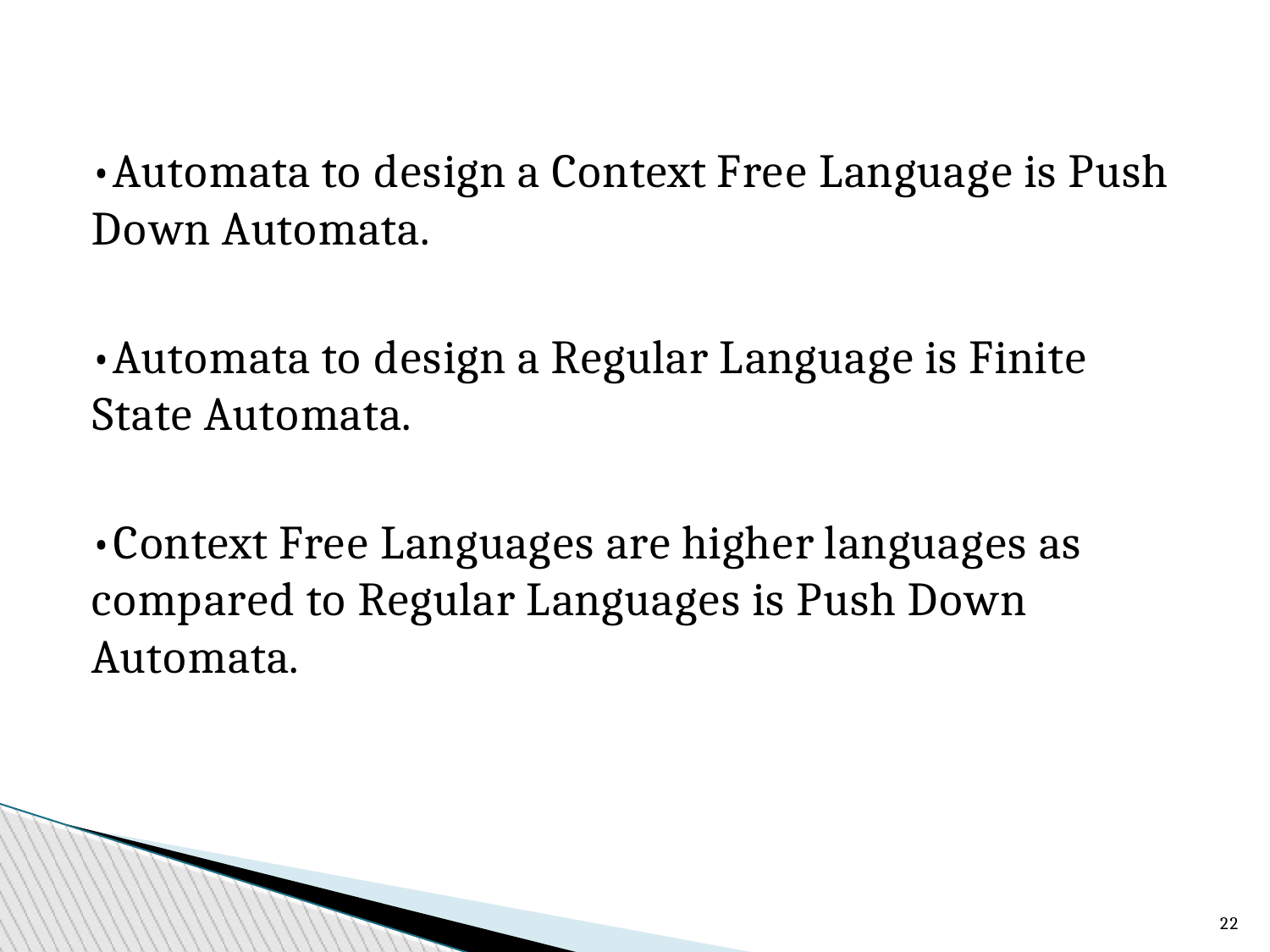

•Automata to design a Context Free Language is Push Down Automata.

•Automata to design a Regular Language is Finite State Automata.

•Context Free Languages are higher languages as compared to Regular Languages is Push Down Automata.

22